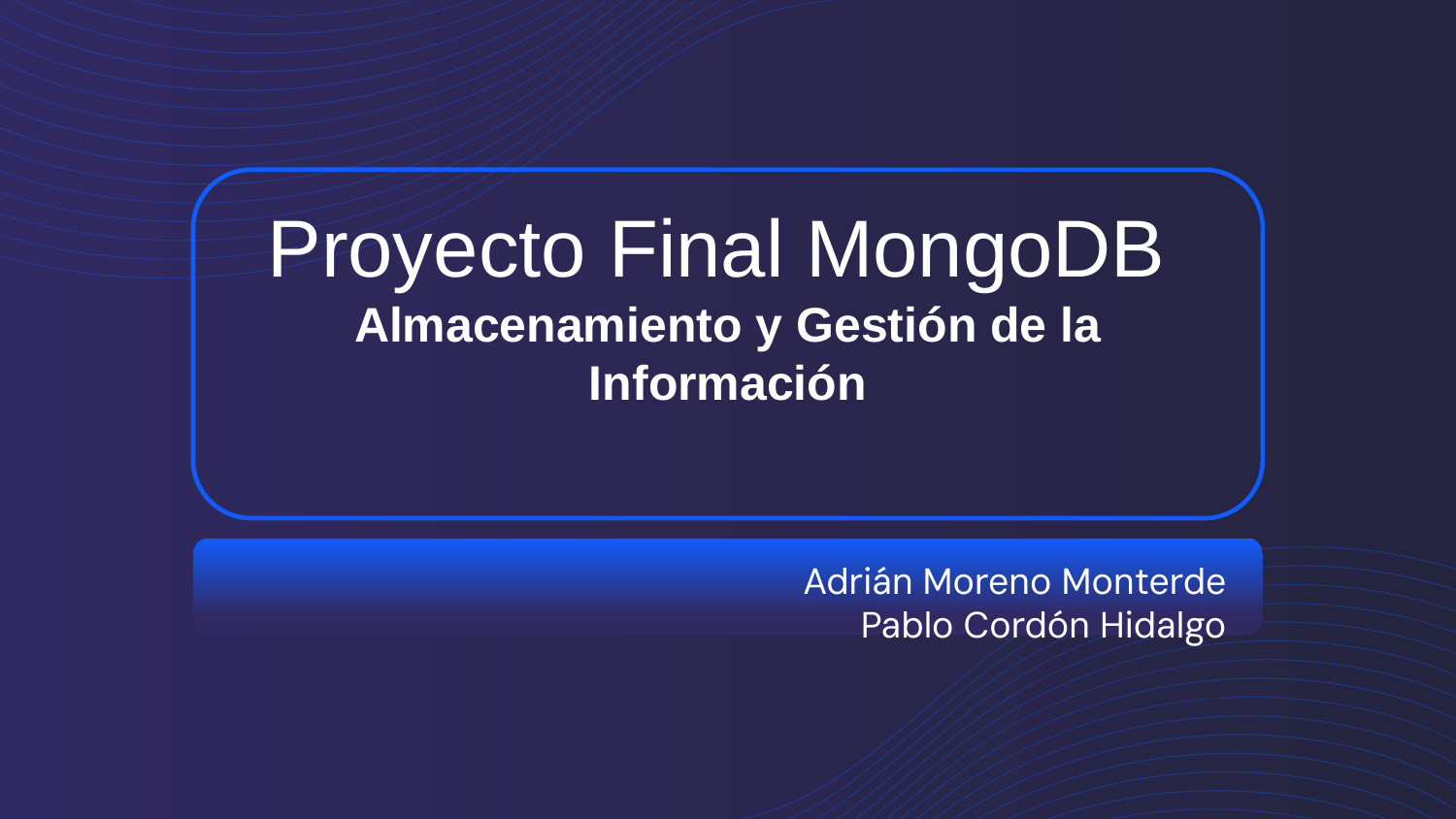

# Proyecto Final MongoDB Almacenamiento y Gestión de la Información
Adrián Moreno Monterde
Pablo Cordón Hidalgo